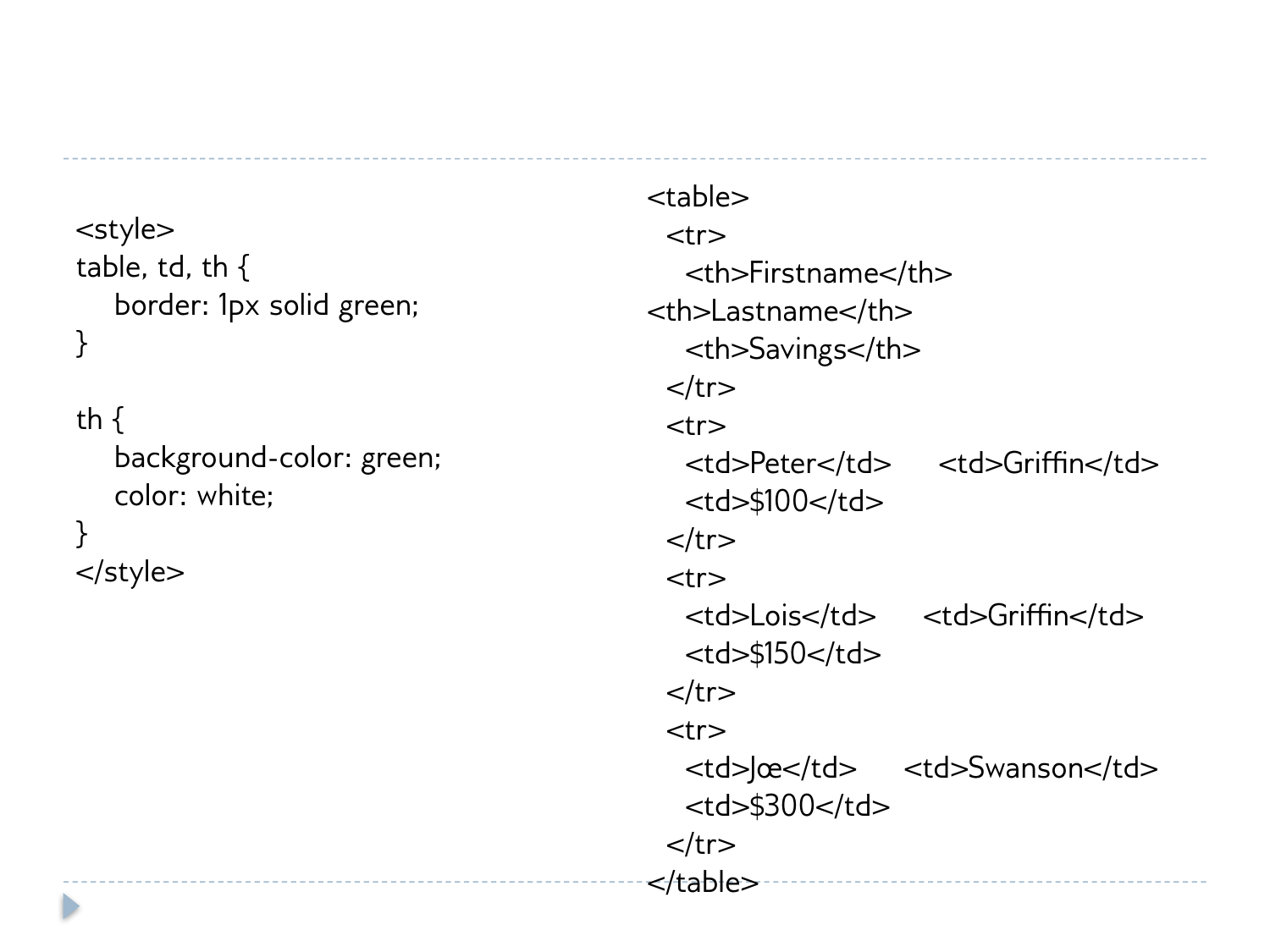

#
<table>
  <tr>
    <th>Firstname</th>     <th>Lastname</th>
    <th>Savings</th>
  </tr>
  <tr>
    <td>Peter</td>     <td>Griffin</td>
    <td>$100</td>
  </tr>
  <tr>
    <td>Lois</td>     <td>Griffin</td>
    <td>$150</td>
  </tr>
  <tr>
    <td>Joe</td>     <td>Swanson</td>
    <td>$300</td>
  </tr>
</table>
<style>
table, td, th {
    border: 1px solid green;
}

th {
    background-color: green;
    color: white;
}
</style>